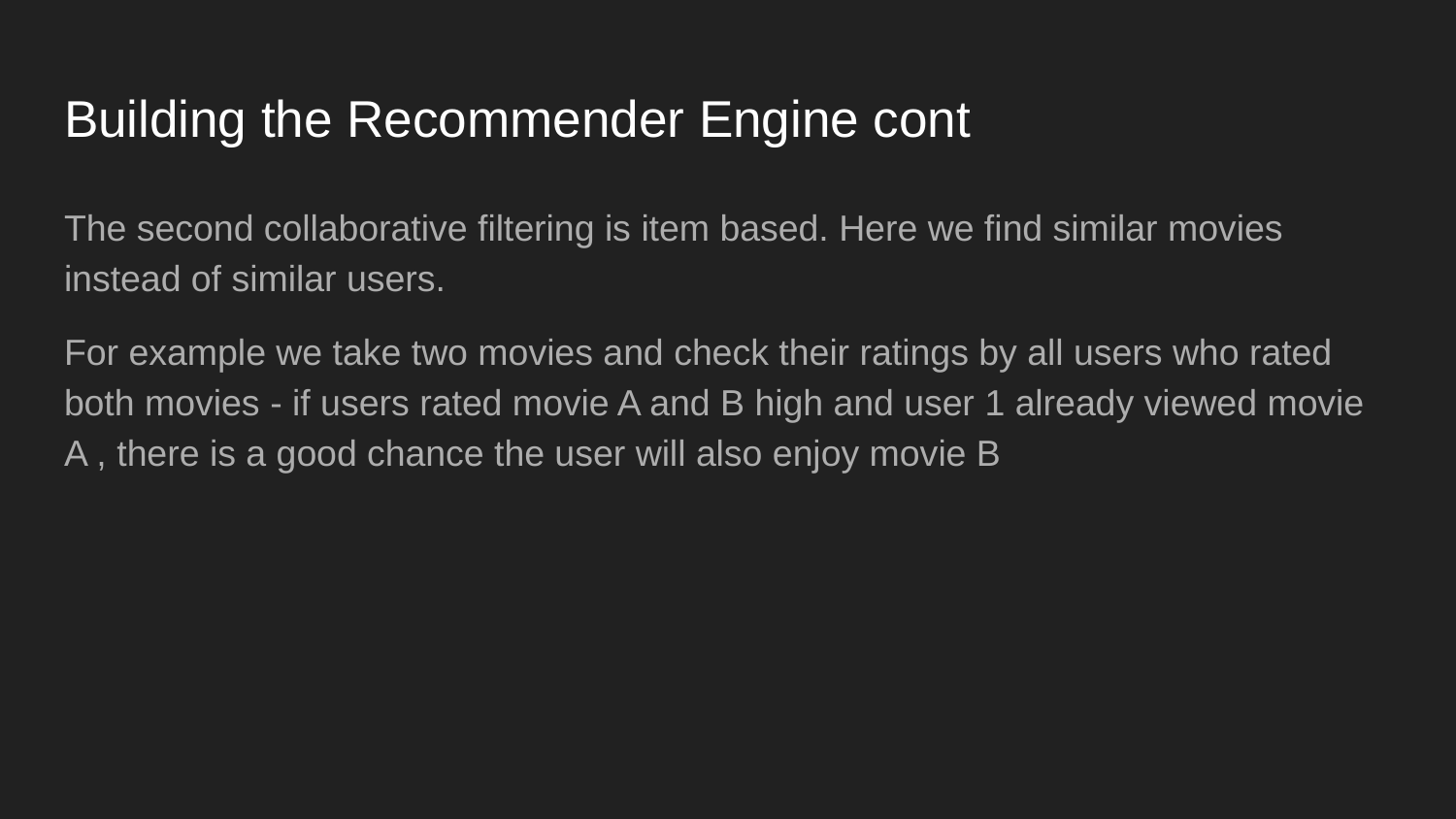

# Building the Recommender Engine cont
The second collaborative filtering is item based. Here we find similar movies instead of similar users.
For example we take two movies and check their ratings by all users who rated both movies - if users rated movie A and B high and user 1 already viewed movie A , there is a good chance the user will also enjoy movie B